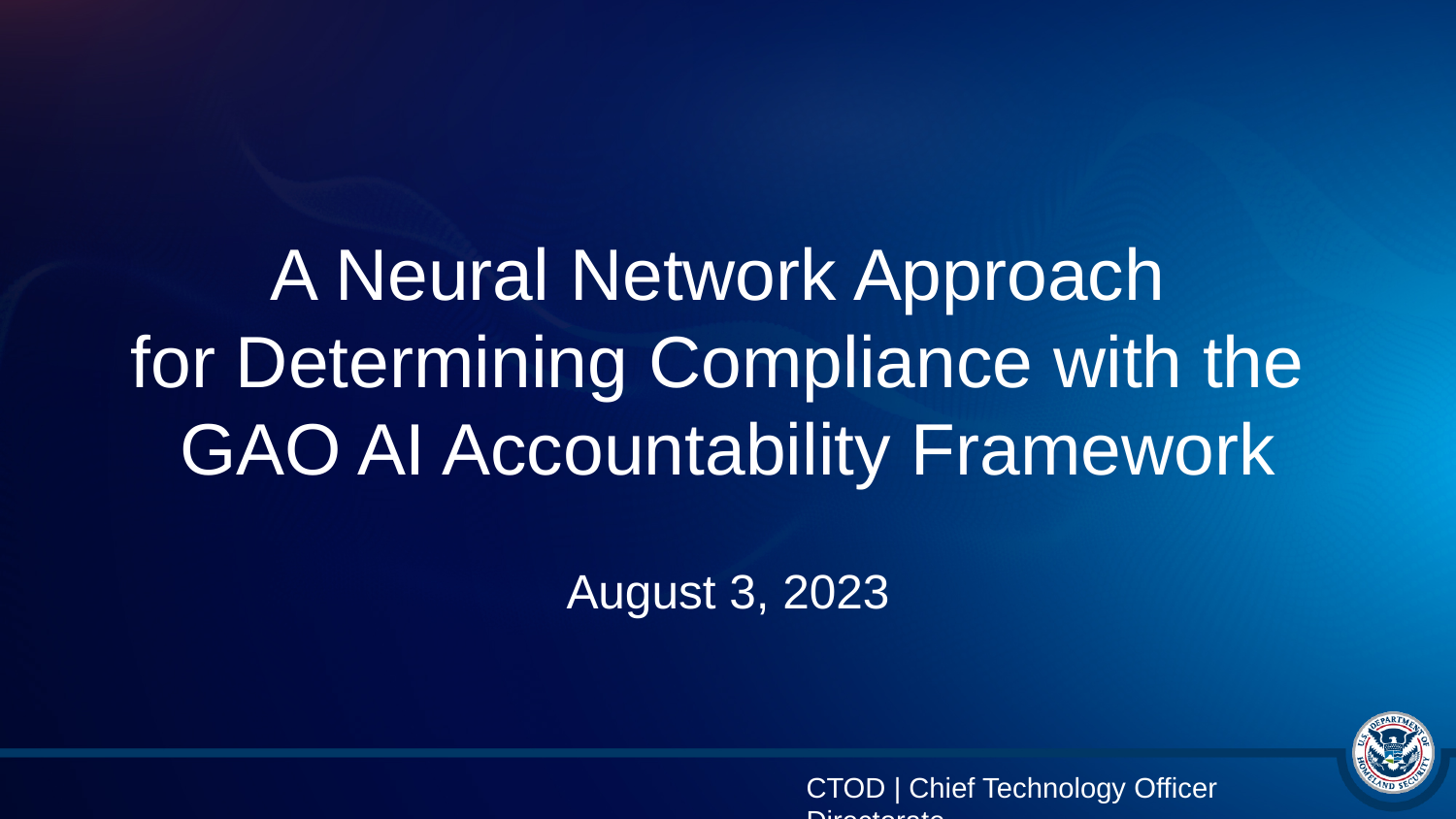

# A Neural Network Approach for Determining Compliance with the GAO AI Accountability Framework
August 3, 2023